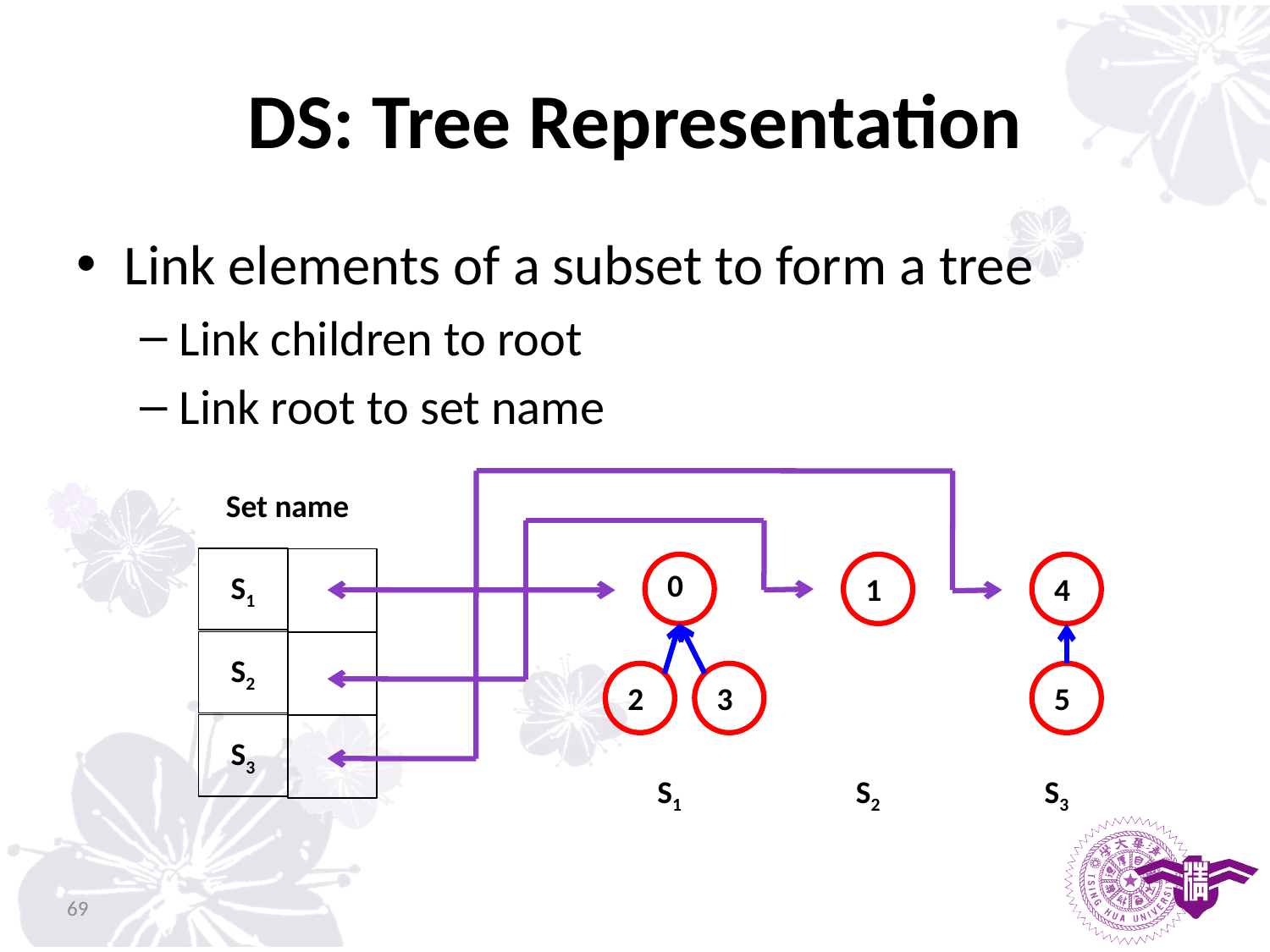

# DS: Tree Representation
Link elements of a subset to form a tree
Link children to root
Link root to set name
Set name
0
S1

1
4

S2

2
3
5

S3

S1
S2
S3
69